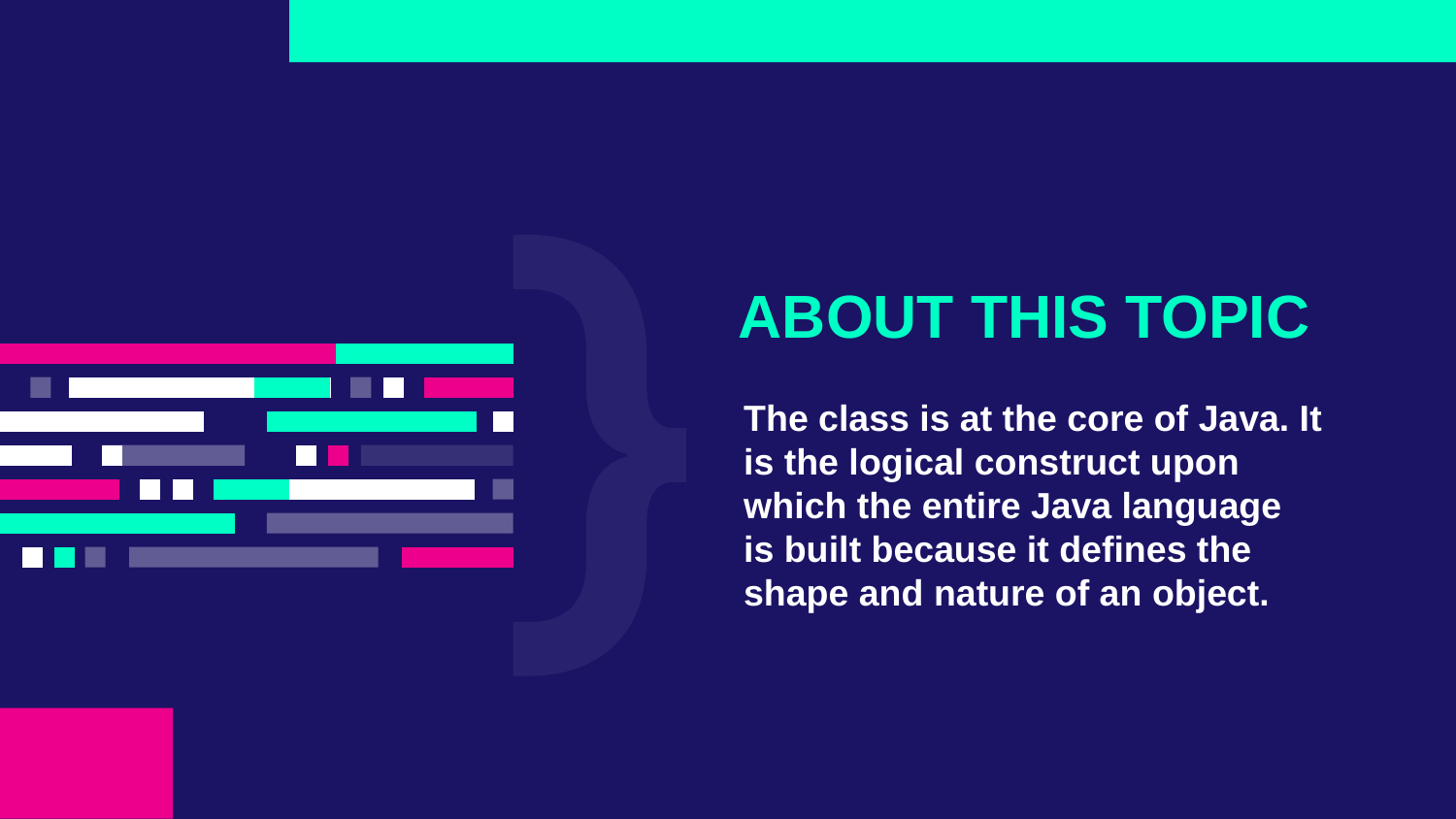

# ABOUT THIS TOPIC
The class is at the core of Java. It is the logical construct upon which the entire Java language
is built because it defines the shape and nature of an object.